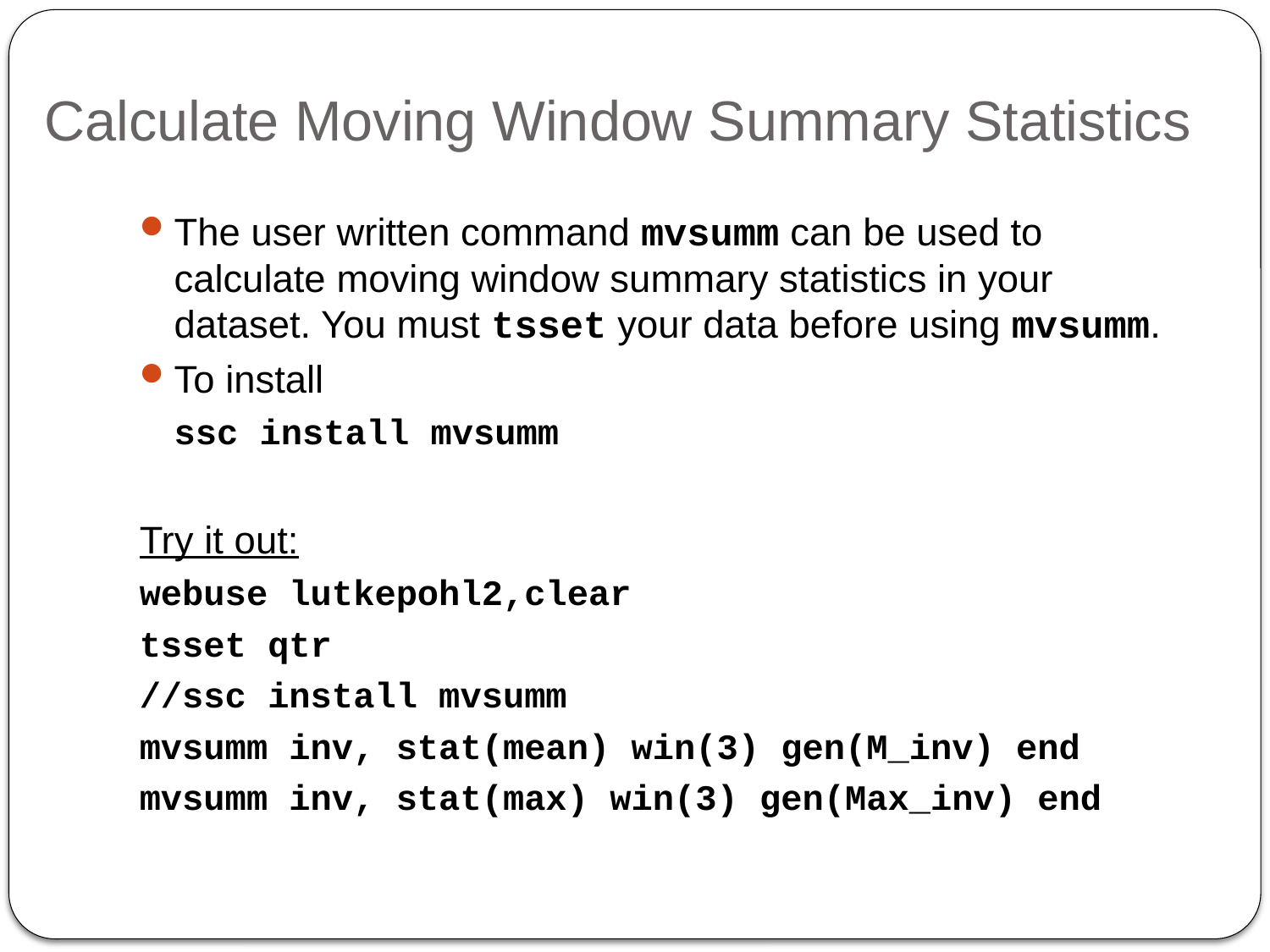

# Calculate Moving Window Summary Statistics
The user written command mvsumm can be used to calculate moving window summary statistics in your dataset. You must tsset your data before using mvsumm.
To install
	ssc install mvsumm

Try it out:
webuse lutkepohl2,clear
tsset qtr
//ssc install mvsumm
mvsumm inv, stat(mean) win(3) gen(M_inv) end
mvsumm inv, stat(max) win(3) gen(Max_inv) end